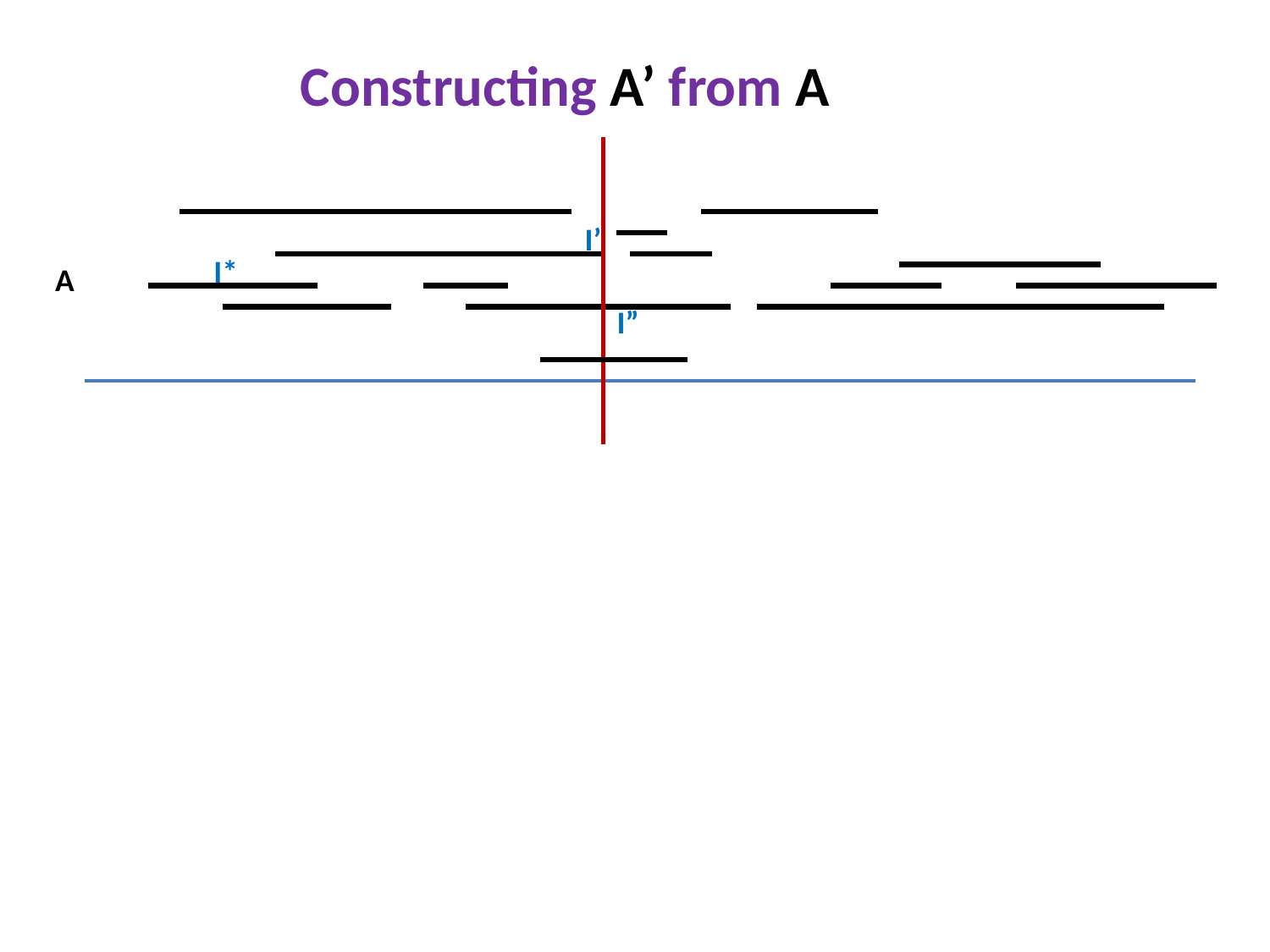

Constructing A’ from A
I’
I*
A
I”